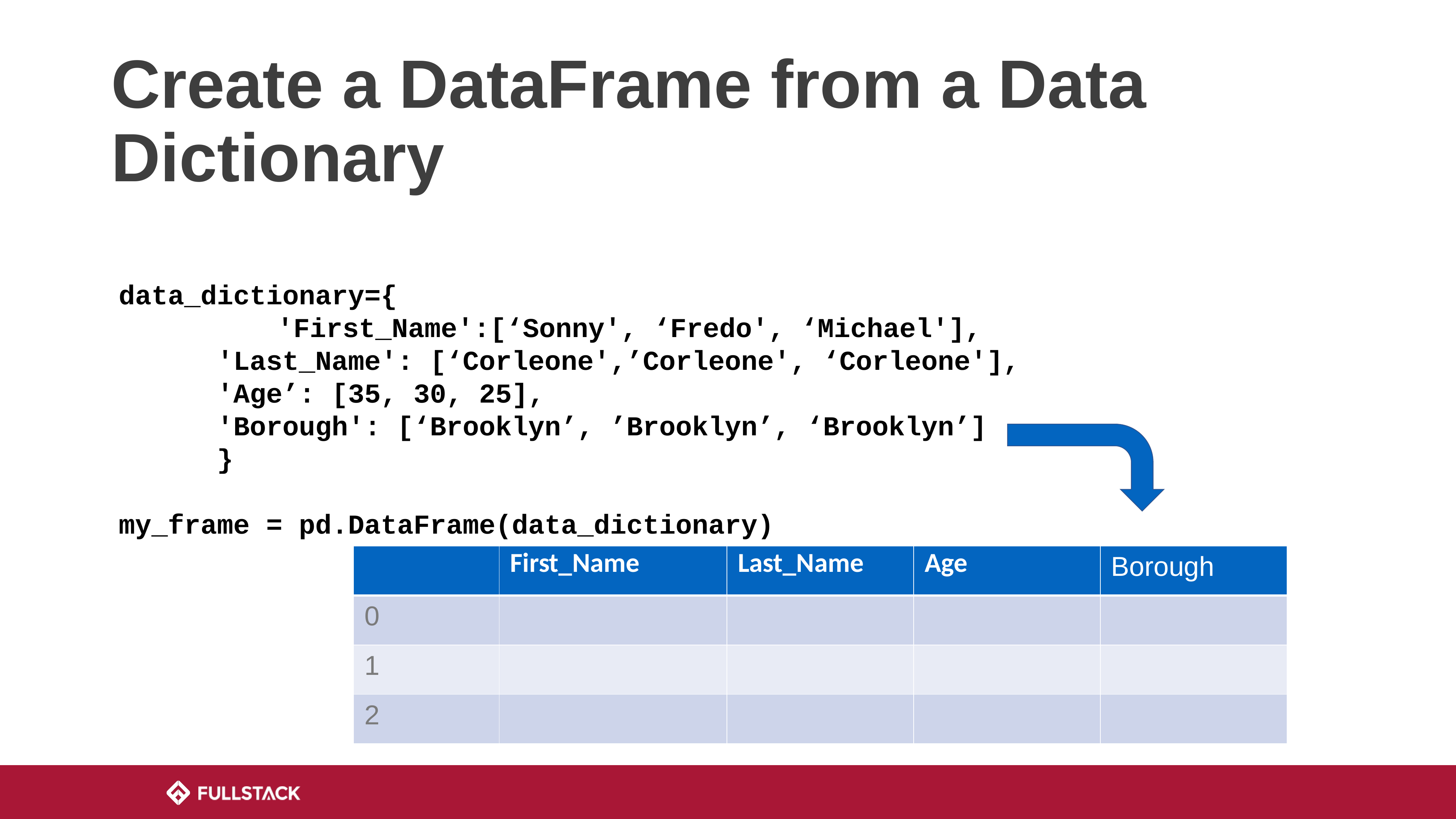

# Create a DataFrame from a Data Dictionary
data_dictionary={
		   'First_Name':[‘Sonny', ‘Fredo', ‘Michael'],
      'Last_Name': [‘Corleone',’Corleone', ‘Corleone'],
      'Age’: [35, 30, 25],
      'Borough': [‘Brooklyn’, ’Brooklyn’, ‘Brooklyn’]
      }

my_frame = pd.DataFrame(data_dictionary)

|  | First\_Name | Last\_Name | Age | Borough |
| --- | --- | --- | --- | --- |
| 0 |  |  |  |  |
| 1 |  |  |  |  |
| 2 |  |  |  |  |